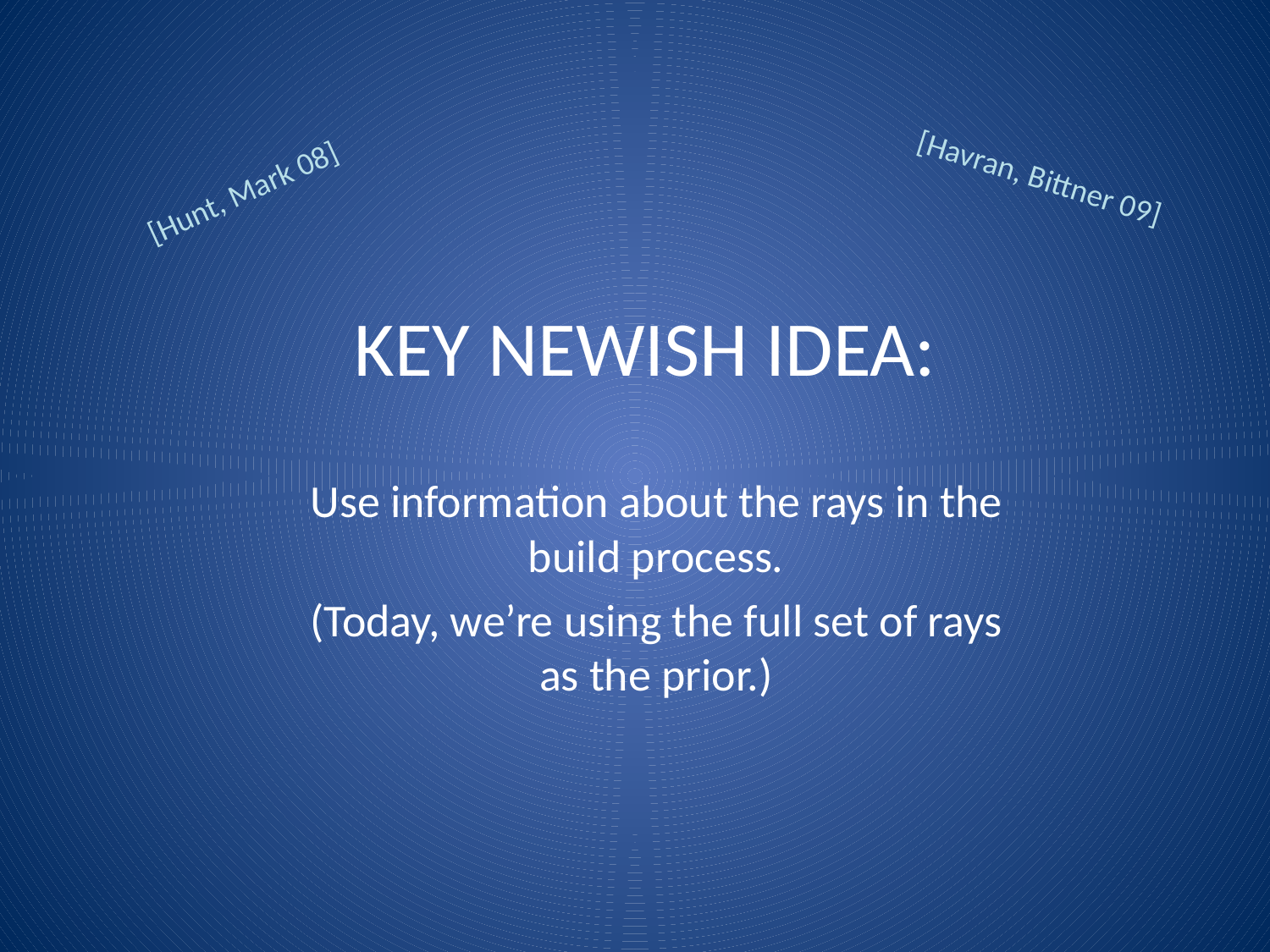

[Hunt, Mark 08]
[Havran, Bittner 09]
KEY NEWISH IDEA:
Use information about the rays in the build process.
(Today, we’re using the full set of rays as the prior.)